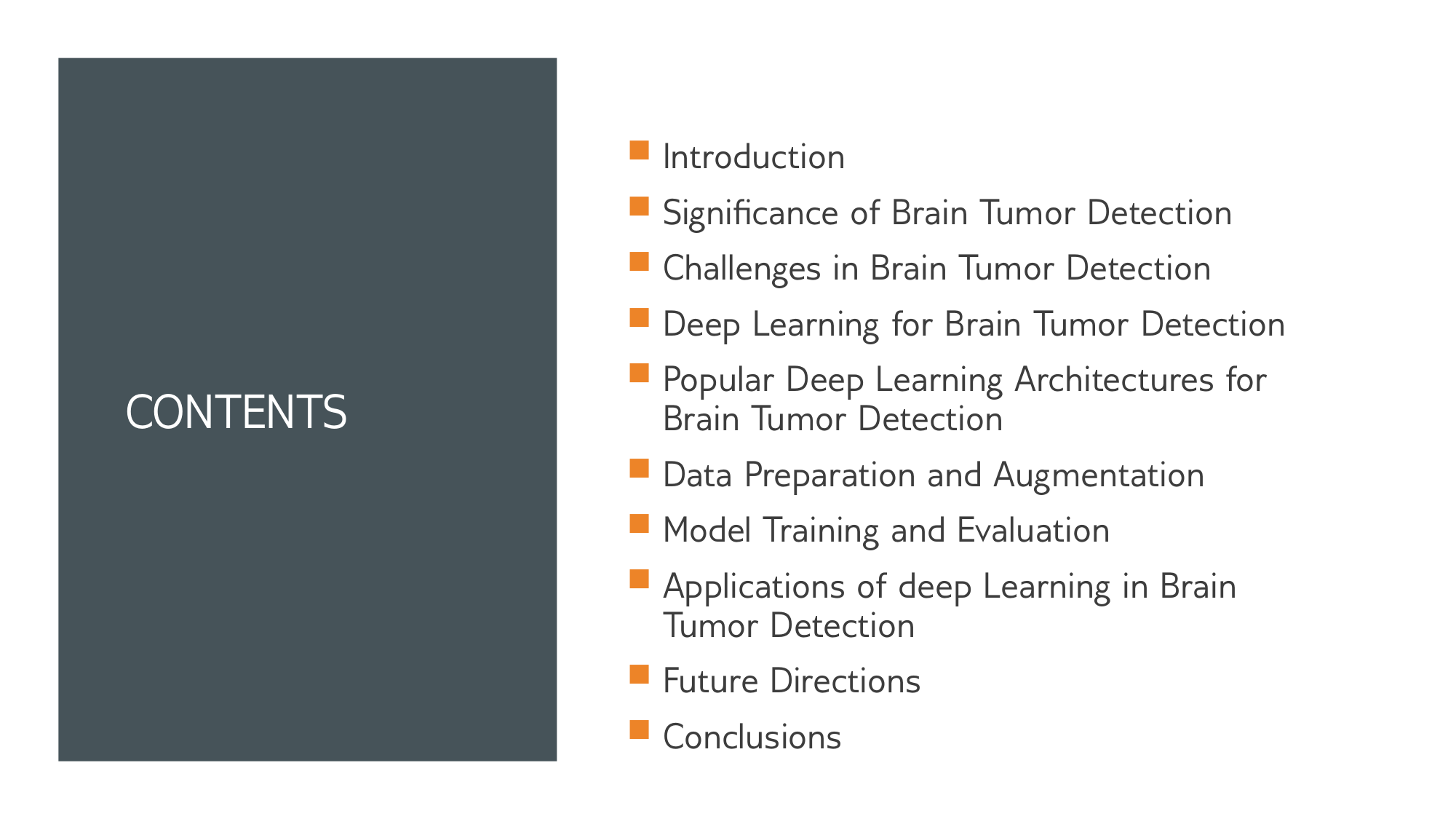

Introduction
Significance of Brain Tumor Detection
Challenges in Brain Tumor Detection
Deep Learning for Brain Tumor Detection
Popular Deep Learning Architectures for Brain Tumor Detection
Data Preparation and Augmentation
Model Training and Evaluation
Applications of deep Learning in Brain Tumor Detection
Future Directions
Conclusions
# Contents